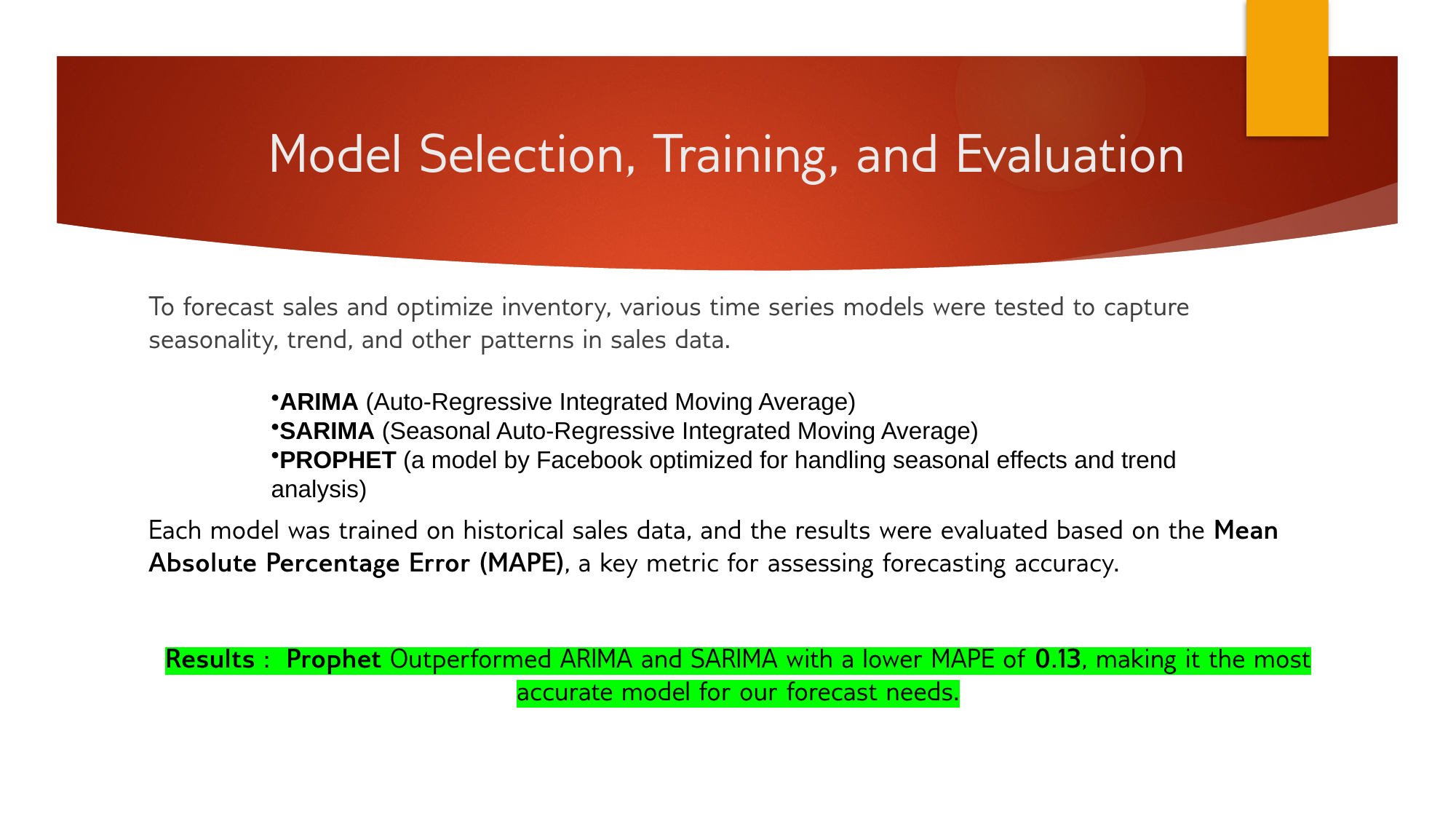

# Model Selection, Training, and Evaluation
To forecast sales and optimize inventory, various time series models were tested to capture seasonality, trend, and other patterns in sales data.

ARIMA (Auto-Regressive Integrated Moving Average)
SARIMA (Seasonal Auto-Regressive Integrated Moving Average)
PROPHET (a model by Facebook optimized for handling seasonal effects and trend analysis)

Each model was trained on historical sales data, and the results were evaluated based on the Mean Absolute Percentage Error (MAPE), a key metric for assessing forecasting accuracy.
Results :  Prophet Outperformed ARIMA and SARIMA with a lower MAPE of 0.13, making it the most accurate model for our forecast needs.